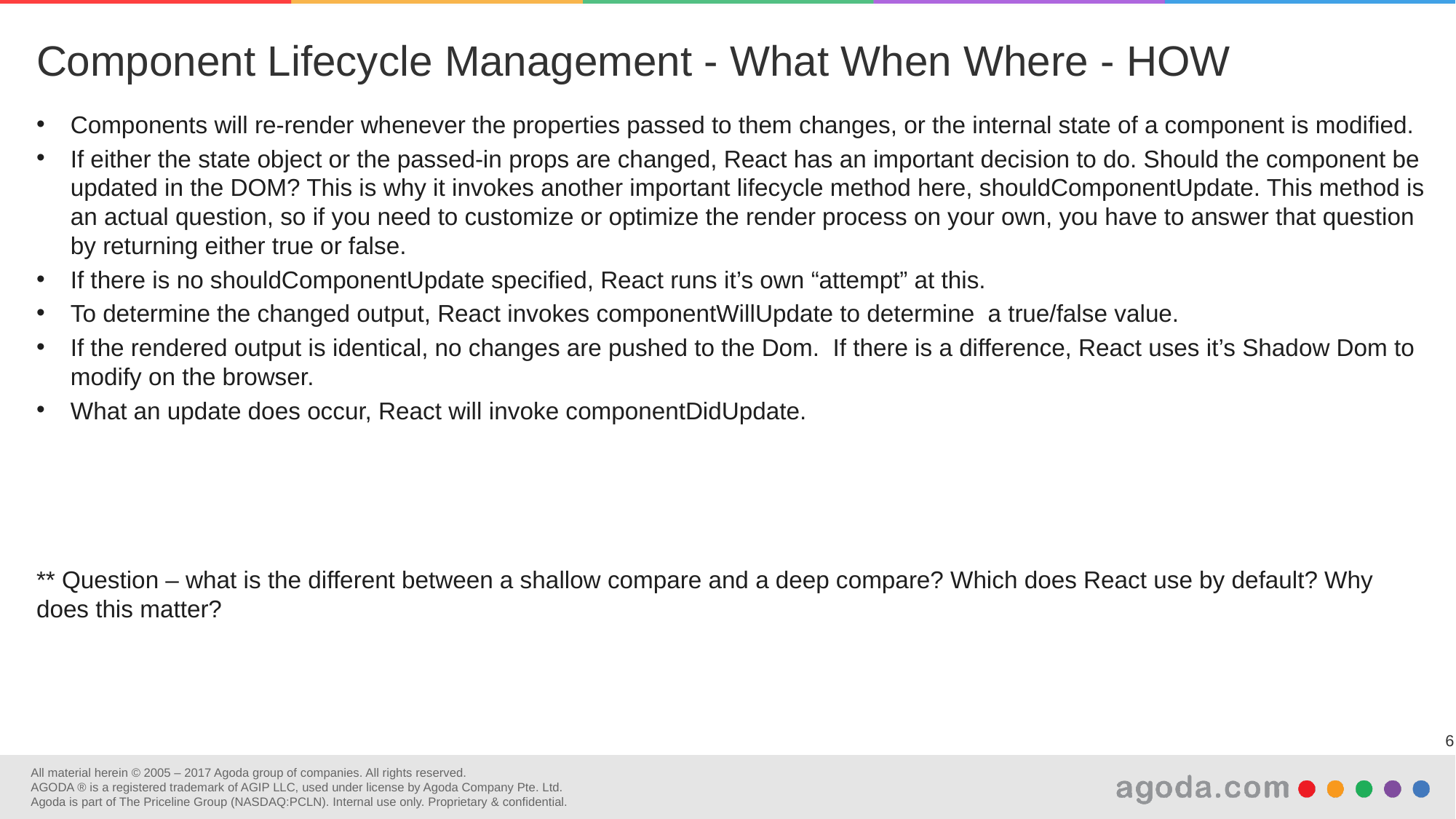

Component Lifecycle Management - What When Where - HOW
Components will re-render whenever the properties passed to them changes, or the internal state of a component is modified.
If either the state object or the passed-in props are changed, React has an important decision to do. Should the component be updated in the DOM? This is why it invokes another important lifecycle method here, shouldComponentUpdate. This method is an actual question, so if you need to customize or optimize the render process on your own, you have to answer that question by returning either true or false.
If there is no shouldComponentUpdate specified, React runs it’s own “attempt” at this.
To determine the changed output, React invokes componentWillUpdate to determine  a true/false value.
If the rendered output is identical, no changes are pushed to the Dom.  If there is a difference, React uses it’s Shadow Dom to modify on the browser.
What an update does occur, React will invoke componentDidUpdate.

** Question – what is the different between a shallow compare and a deep compare? Which does React use by default? Why does this matter?